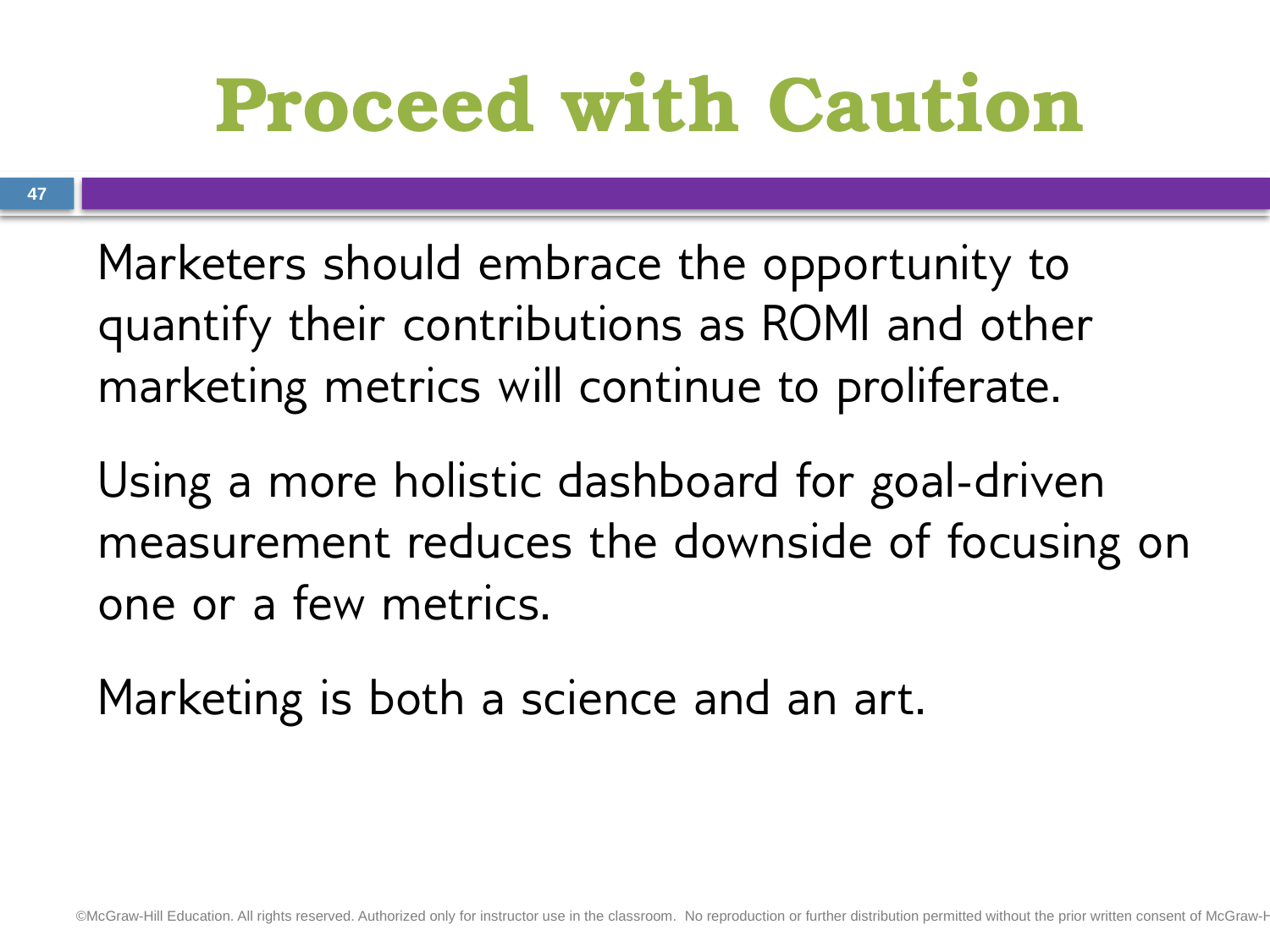

# Proceed with Caution
47
Marketers should embrace the opportunity to quantify their contributions as ROMI and other marketing metrics will continue to proliferate.
Using a more holistic dashboard for goal-driven measurement reduces the downside of focusing on one or a few metrics.
Marketing is both a science and an art.
©McGraw-Hill Education. All rights reserved. Authorized only for instructor use in the classroom.  No reproduction or further distribution permitted without the prior written consent of McGraw-Hill Education.